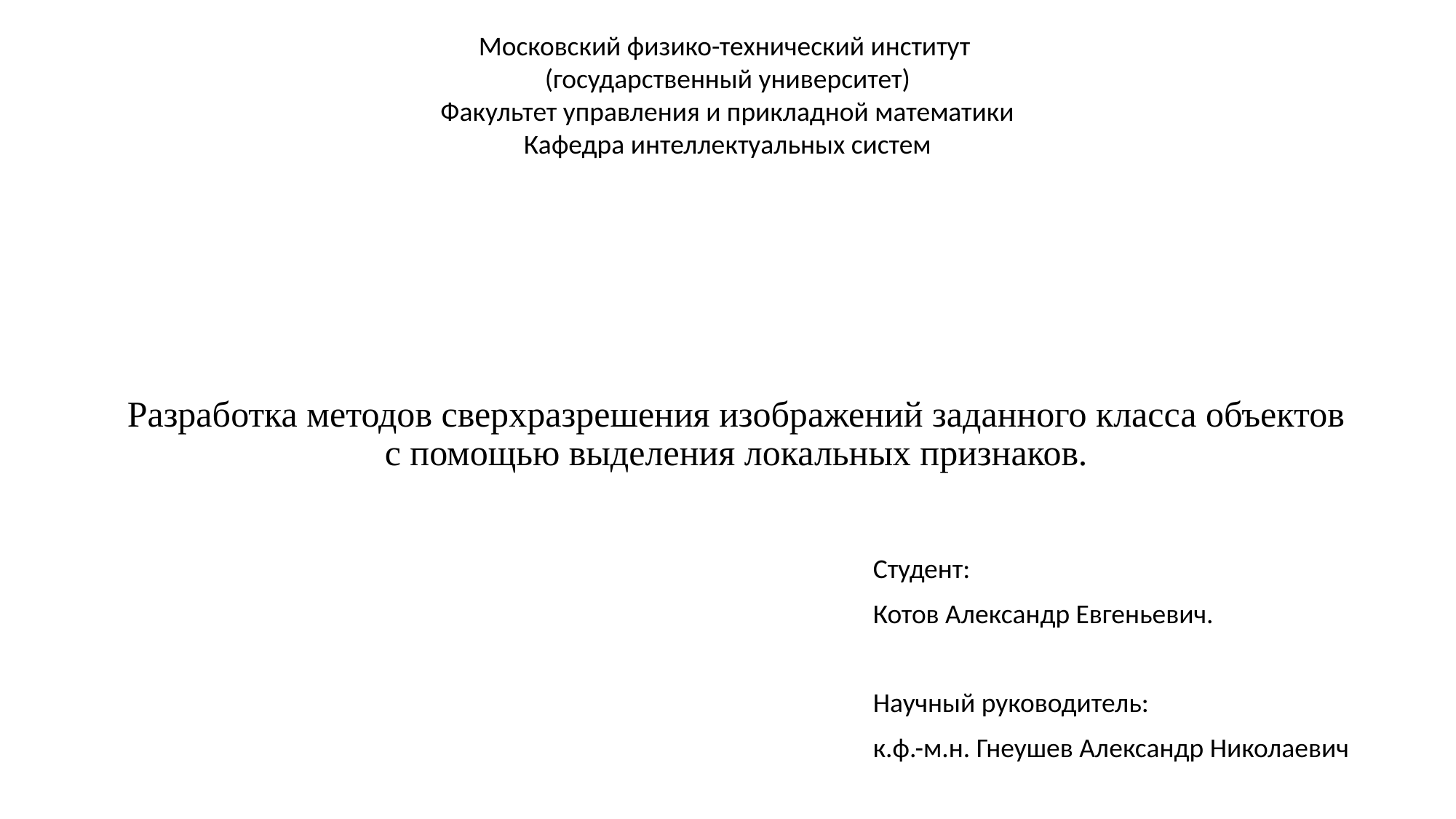

Московский физико-технический институт
(государственный университет)
 Факультет управления и прикладной математики
Кафедра интеллектуальных систем
# Разработка методов сверхразрешения изображений заданного класса объектов с помощью выделения локальных признаков.
Студент:
Котов Александр Евгеньевич.

Научный руководитель:
к.ф.-м.н. Гнеушев Александр Николаевич